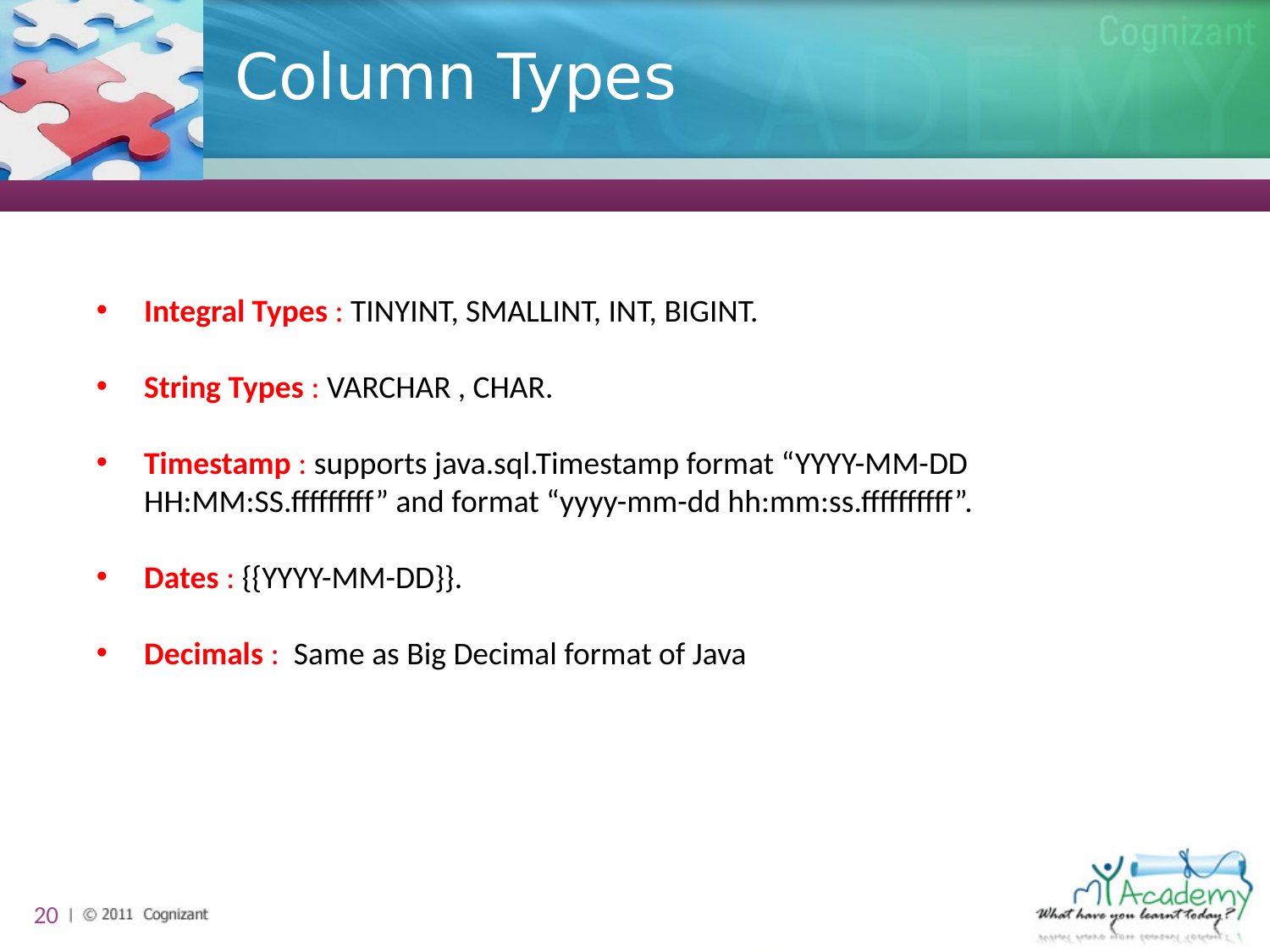

# Column Types

Integral Types : TINYINT, SMALLINT, INT, BIGINT.

String Types : VARCHAR , CHAR.

Timestamp : supports java.sql.Timestamp format “YYYY-MM-DD  HH:MM:SS.fffffffff” and format “yyyy-mm-dd hh:mm:ss.ffffffffff”.

Dates : {{YYYY-MM-DD}}.

Decimals :  Same as Big Decimal format of Java
20